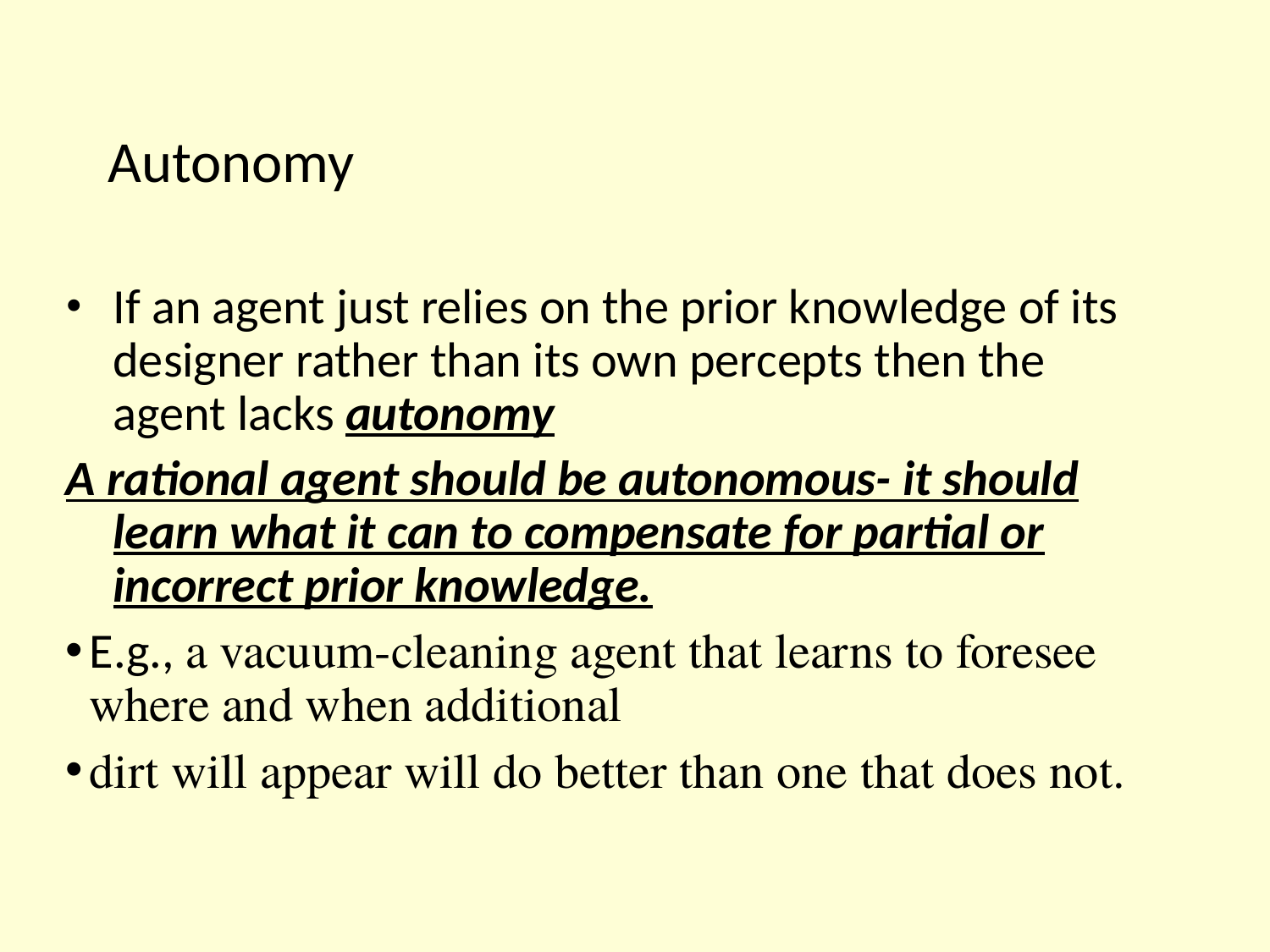

# Autonomy
If an agent just relies on the prior knowledge of its designer rather than its own percepts then the agent lacks autonomy
A rational agent should be autonomous- it should learn what it can to compensate for partial or incorrect prior knowledge.
E.g., a vacuum-cleaning agent that learns to foresee where and when additional
dirt will appear will do better than one that does not.